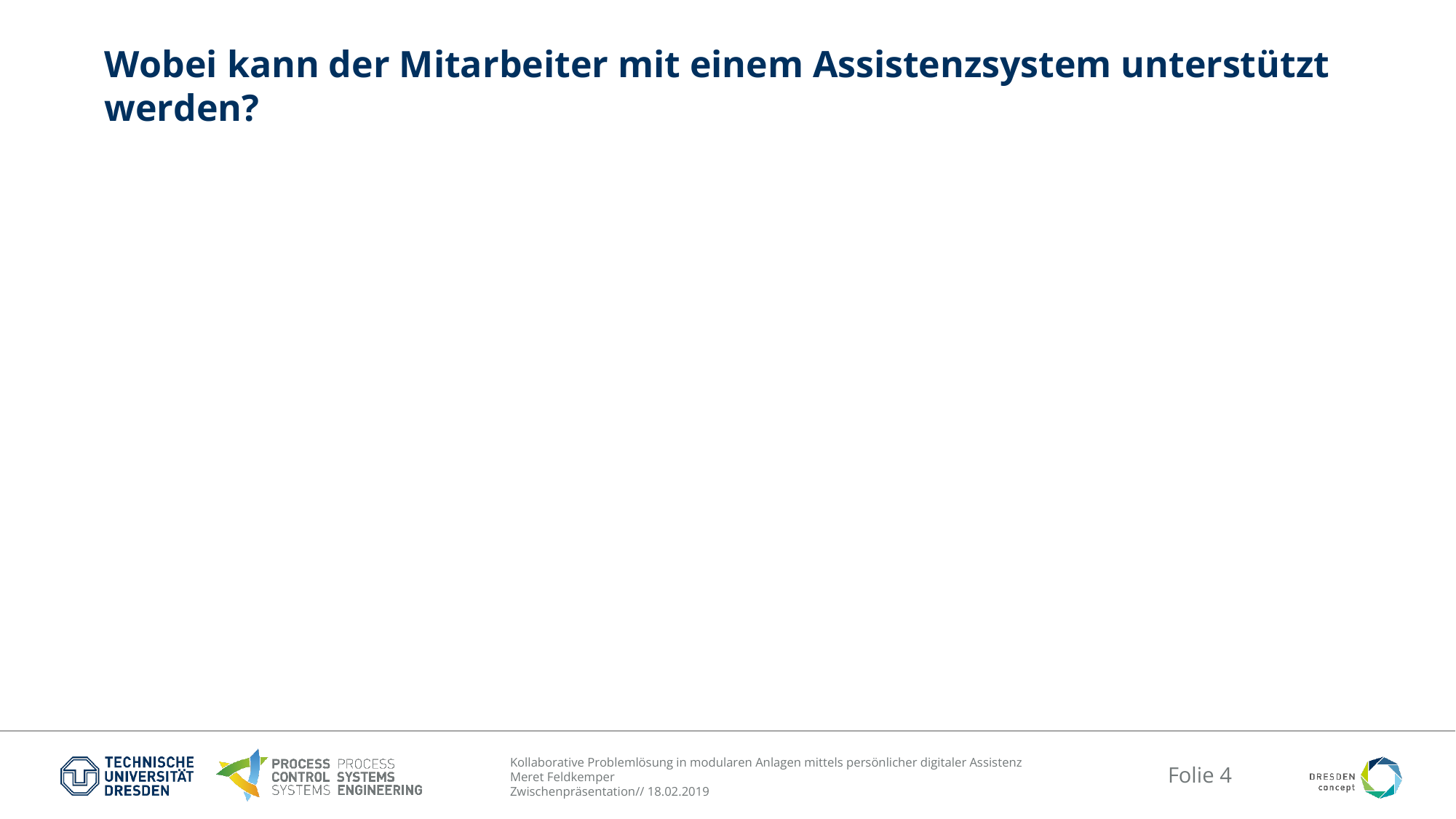

# Wobei kann der Mitarbeiter mit einem Assistenzsystem unterstützt werden?